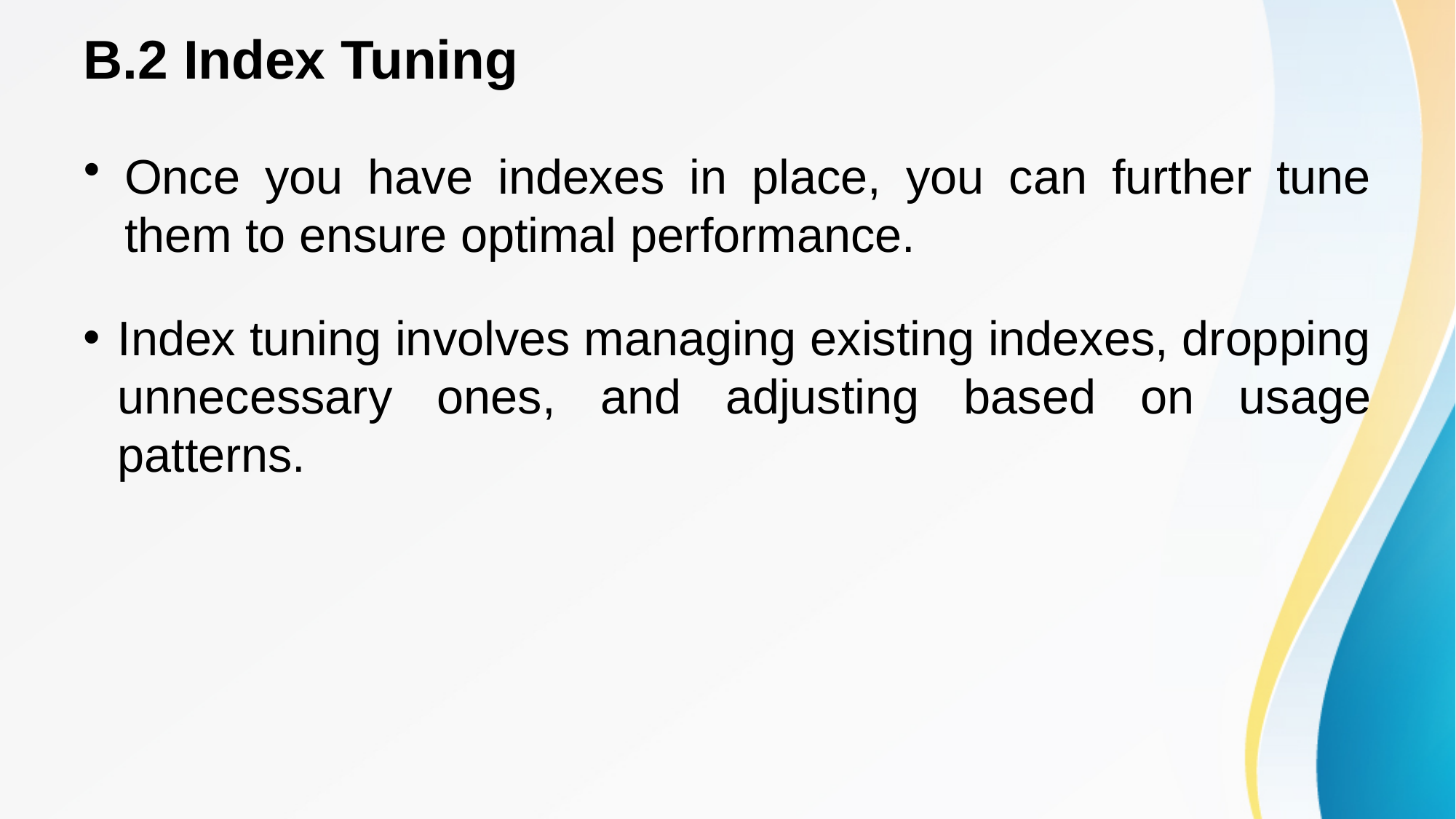

# B.2 Index Tuning
Once you have indexes in place, you can further tune them to ensure optimal performance.
Index tuning involves managing existing indexes, dropping unnecessary ones, and adjusting based on usage patterns.